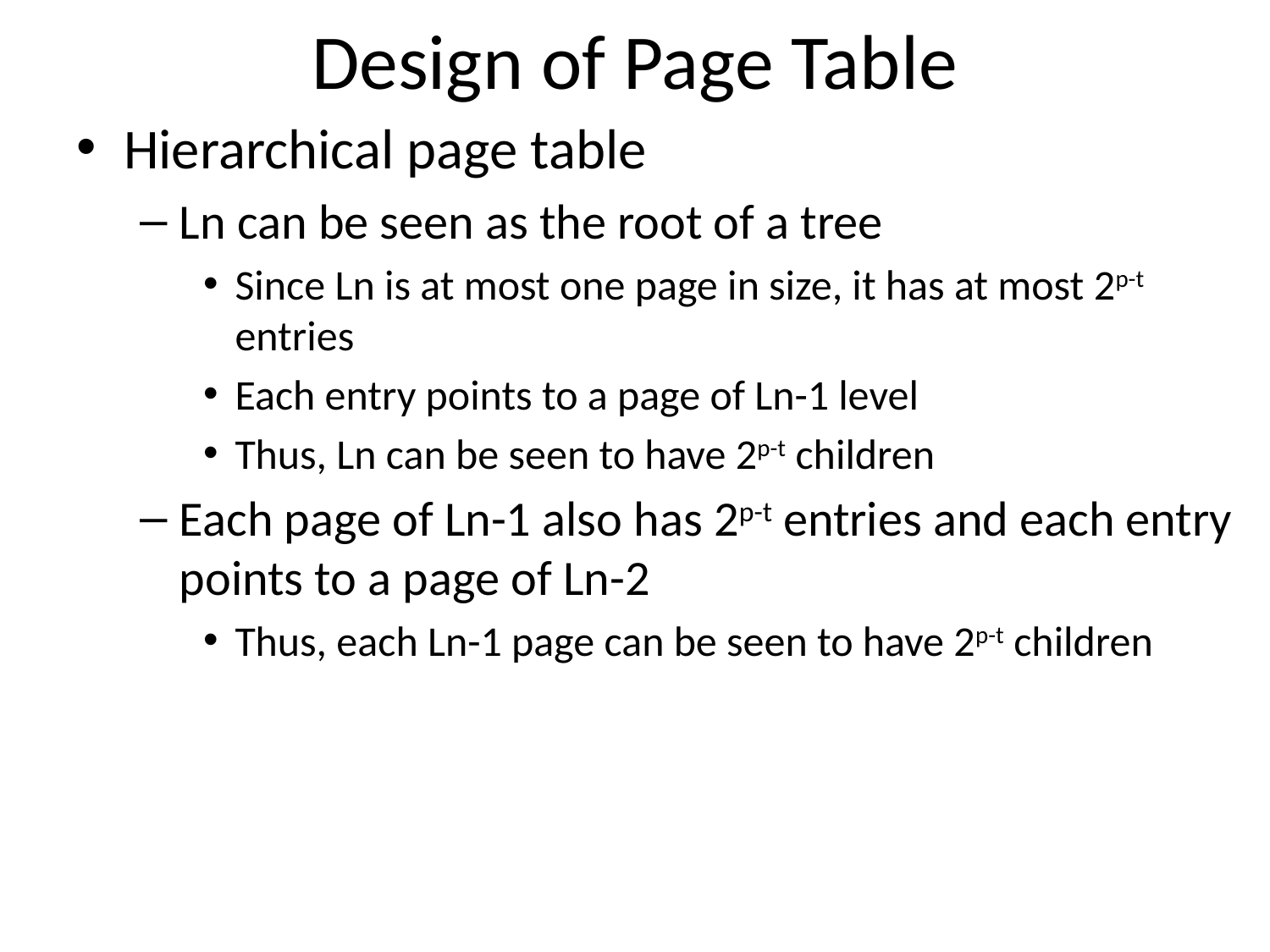

# Design of Page Table
Hierarchical page table
Ln can be seen as the root of a tree
Since Ln is at most one page in size, it has at most 2p-t entries
Each entry points to a page of Ln-1 level
Thus, Ln can be seen to have 2p-t children
Each page of Ln-1 also has 2p-t entries and each entry points to a page of Ln-2
Thus, each Ln-1 page can be seen to have 2p-t children